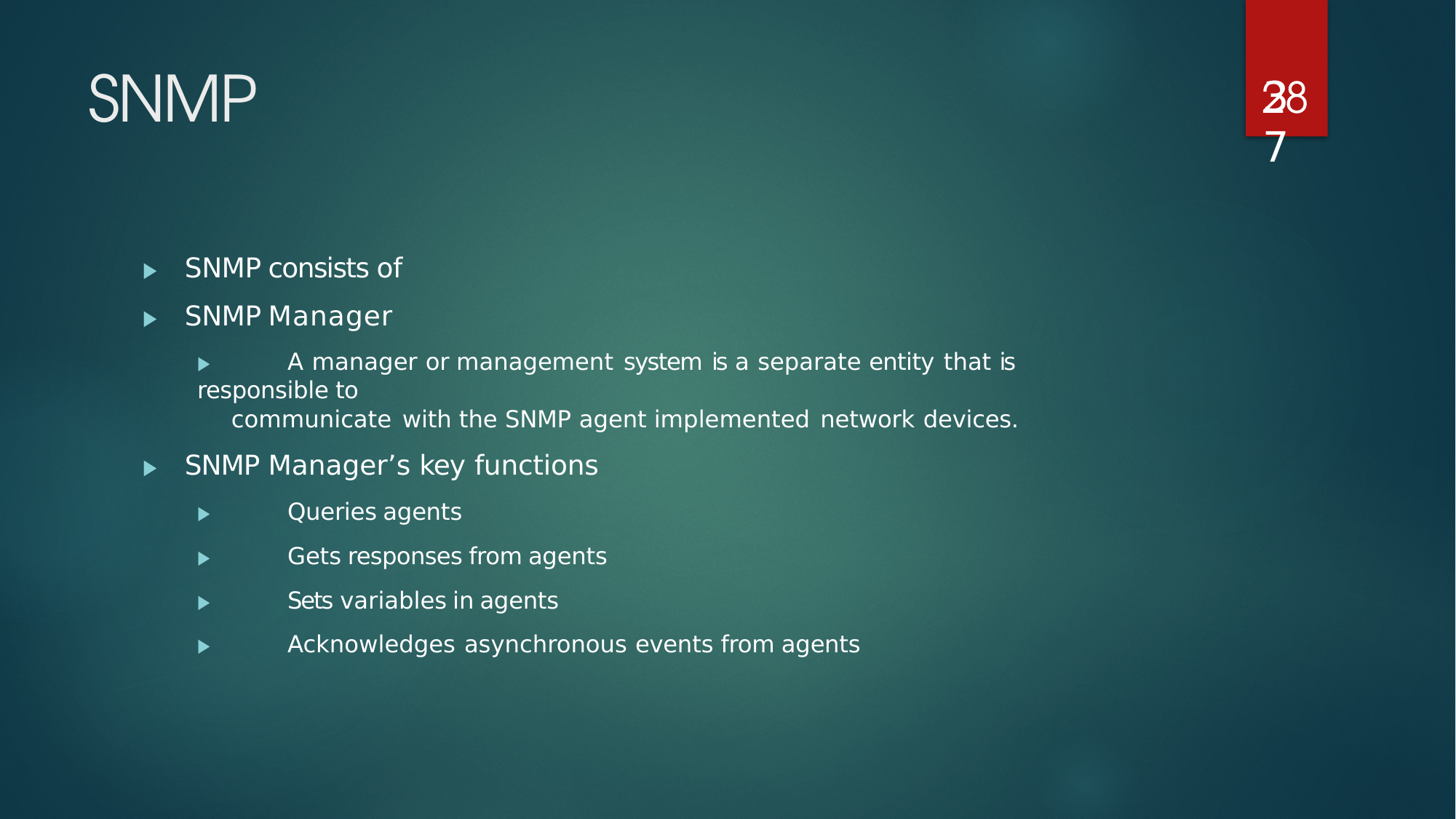

28
# SNMP
37
▶	SNMP consists of
▶	SNMP Manager
▶	A manager or management system is a separate entity that is responsible to
communicate with the SNMP agent implemented network devices.
▶	SNMP Manager’s key functions
▶	Queries agents
▶	Gets responses from agents
▶	Sets variables in agents
▶	Acknowledges asynchronous events from agents